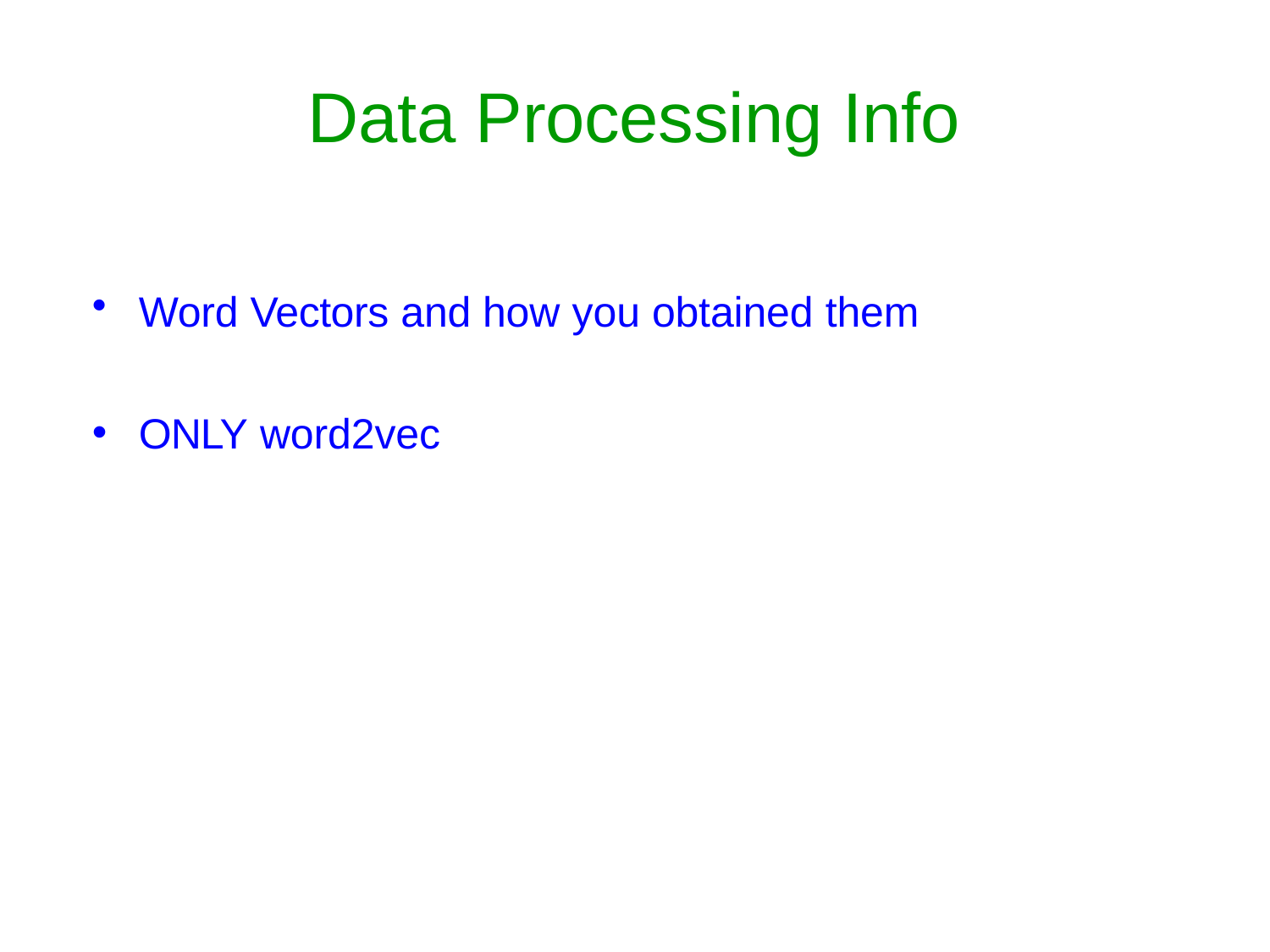

# Data Processing Info
Word Vectors and how you obtained them

ONLY word2vec